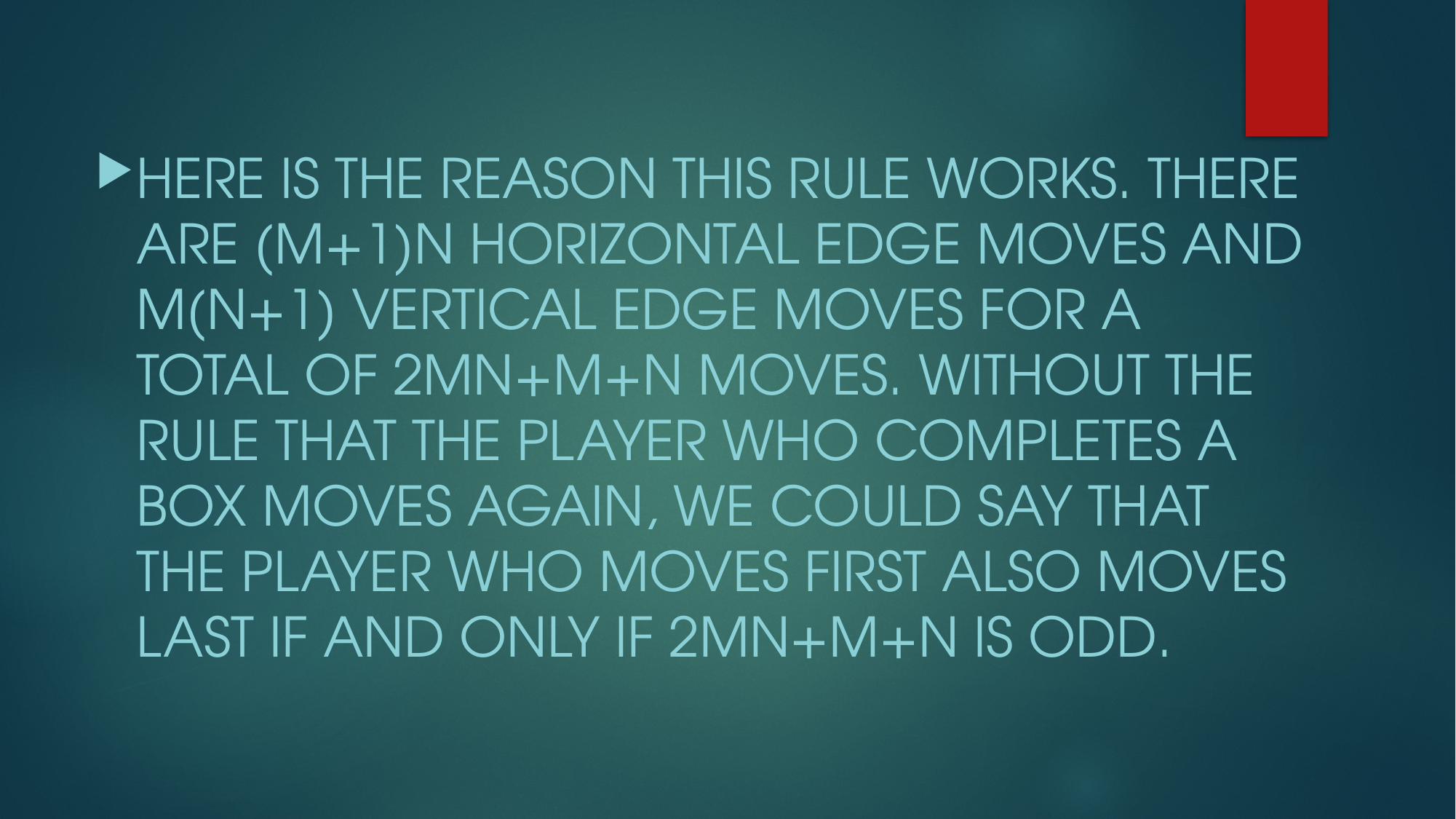

Here is the reason this rule works. There are (m+1)n horizontal edge moves and m(n+1) vertical edge moves for a total of 2mn+m+n moves. Without the rule that the player who completes a box moves again, we could say that the player who moves first also moves last if and only if 2mn+m+n is odd.